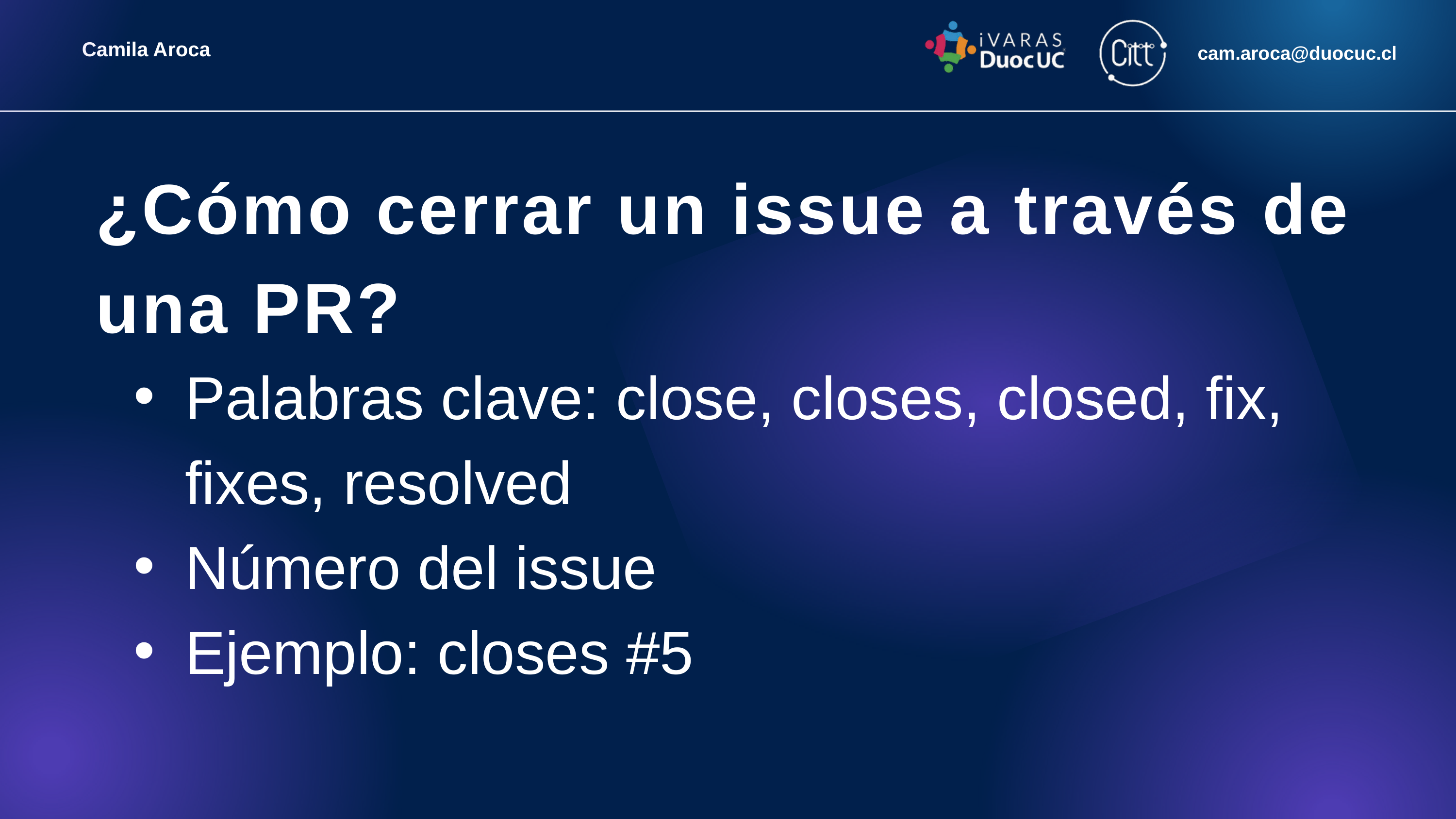

Camila Aroca
cam.aroca@duocuc.cl

¿Cómo cerrar un issue a través de una PR?

Palabras clave: close, closes, closed, fix, fixes, resolved
Número del issue
Ejemplo: closes #5